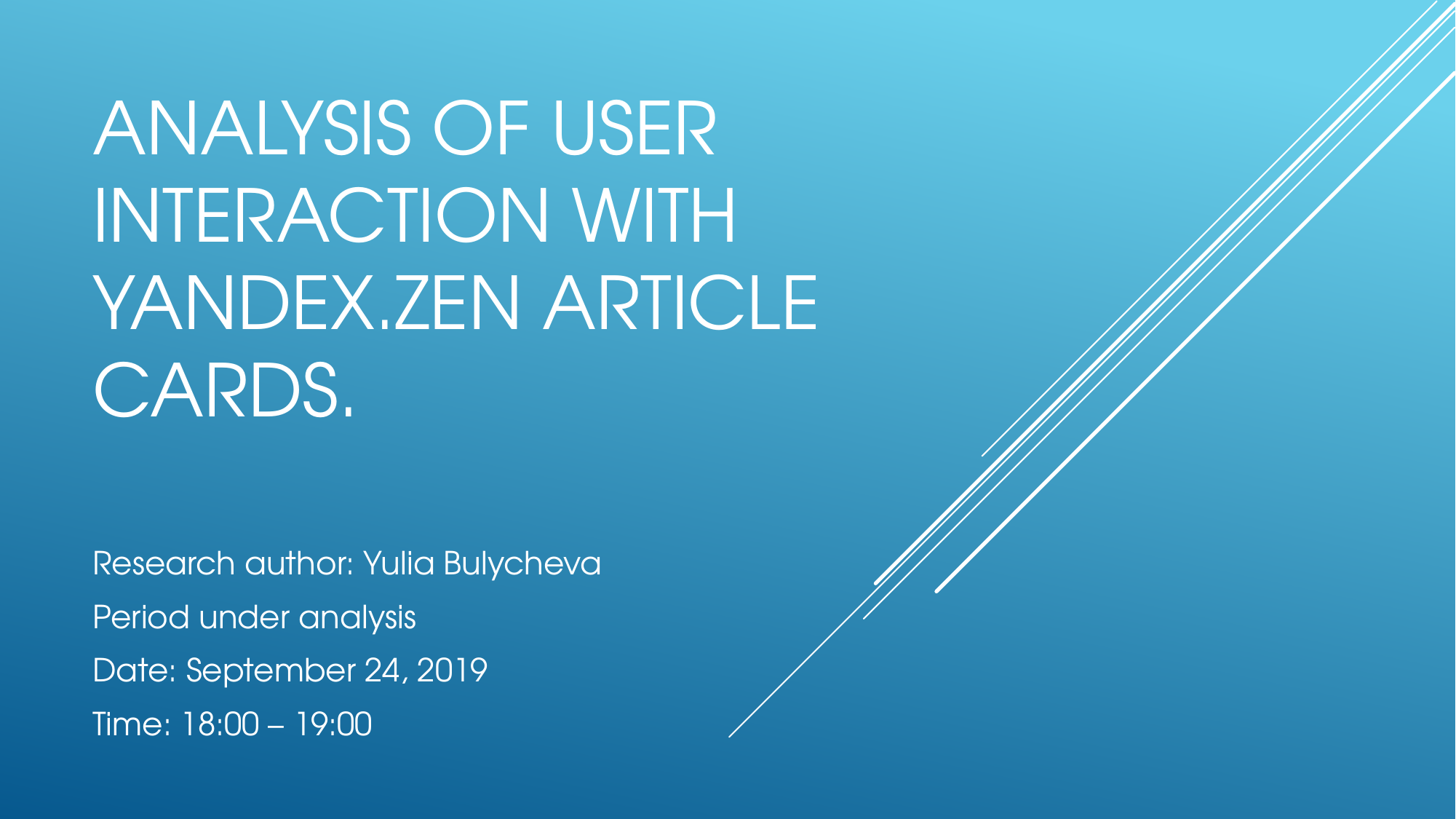

# Analysis of user interaction with YANDEX.ZEN article cards.
Research author: Yulia Bulycheva
Period under analysis
Date: September 24, 2019
Time: 18:00 – 19:00